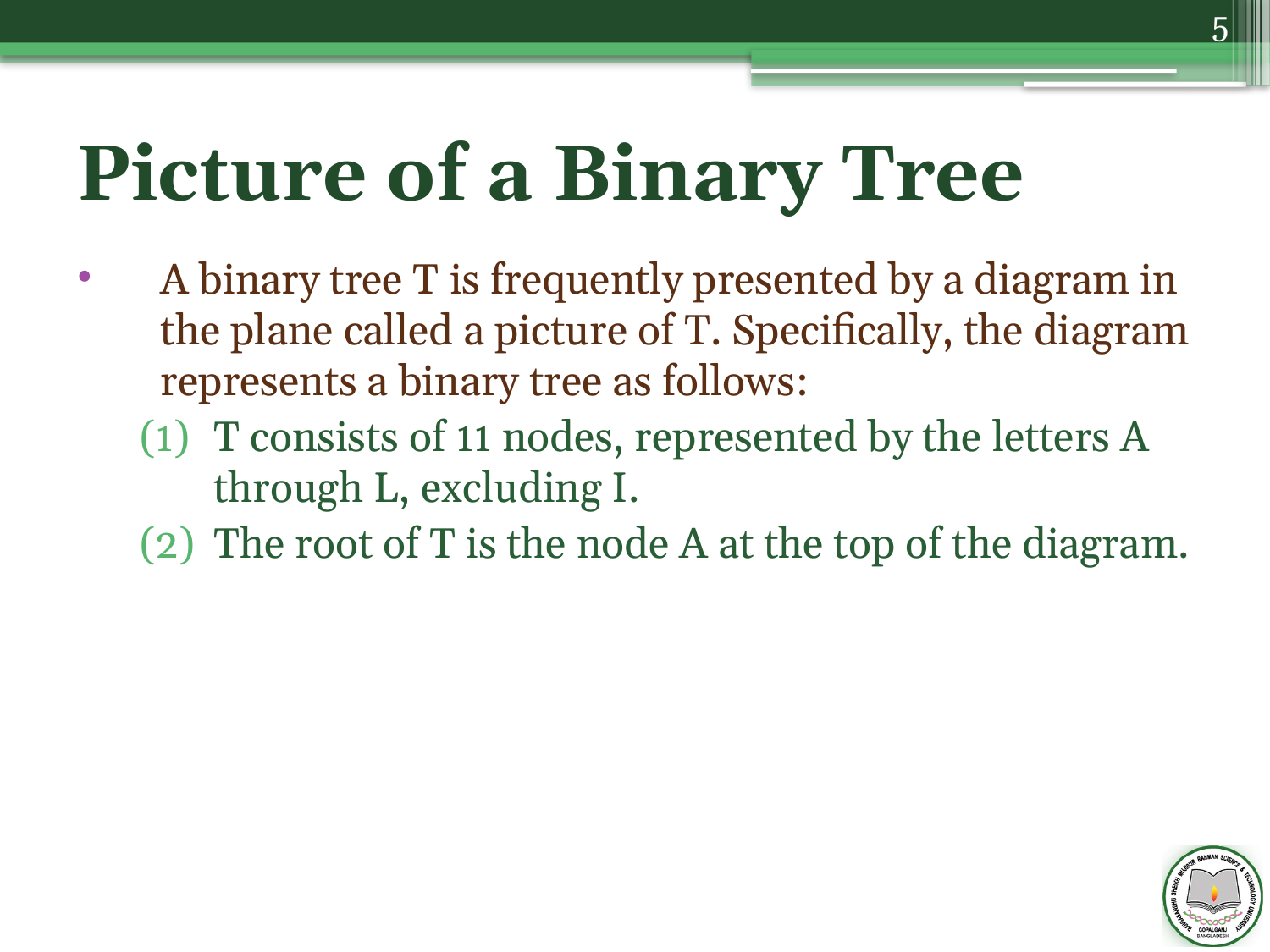

5
# Picture of a Binary Tree
A binary tree T is frequently presented by a diagram in the plane called a picture of T. Specifically, the diagram represents a binary tree as follows:
T consists of 11 nodes, represented by the letters A through L, excluding I.
The root of T is the node A at the top of the diagram.